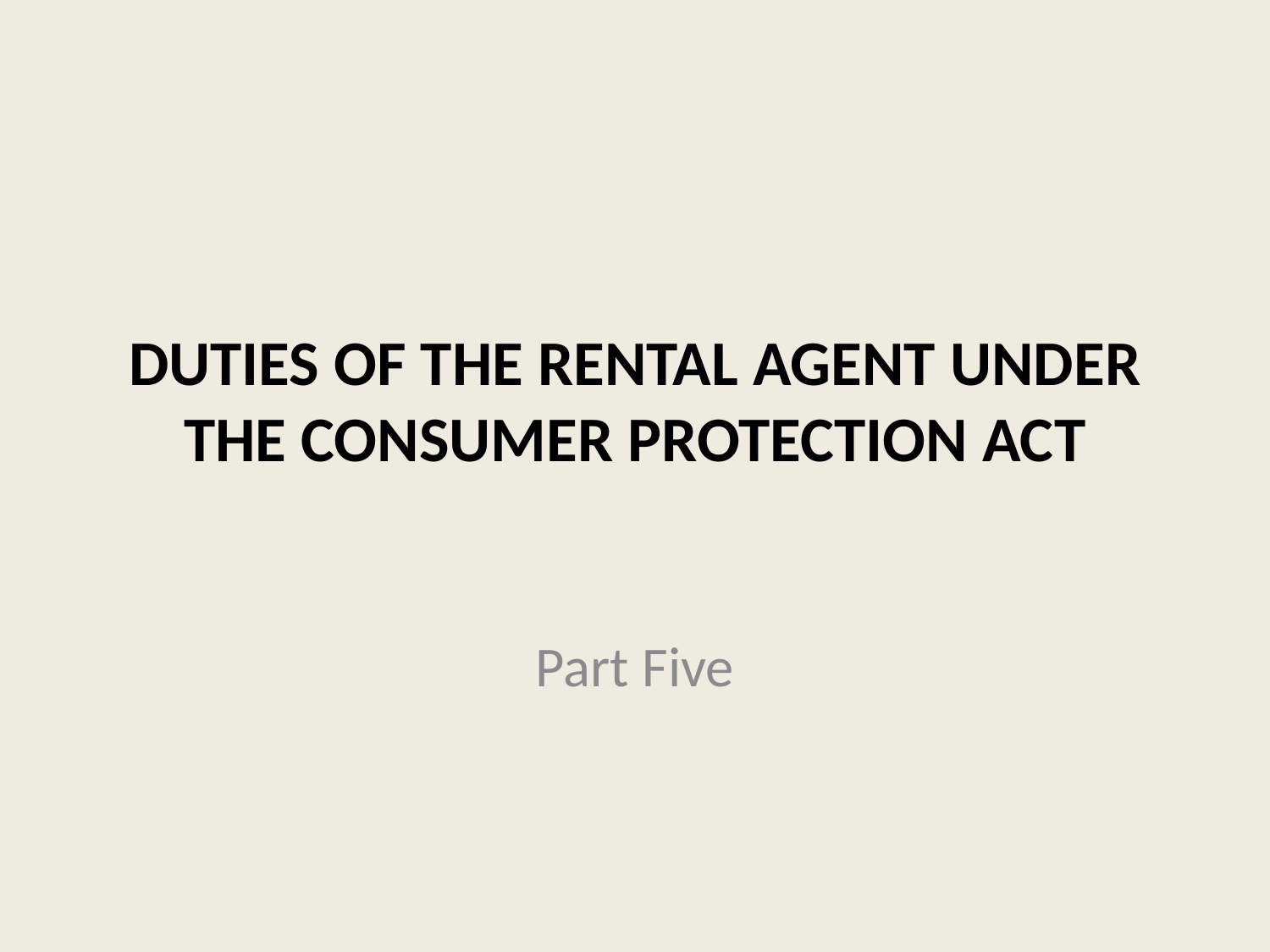

# DUTIES OF THE RENTAL AGENT UNDER THE CONSUMER PROTECTION ACT
Part Five